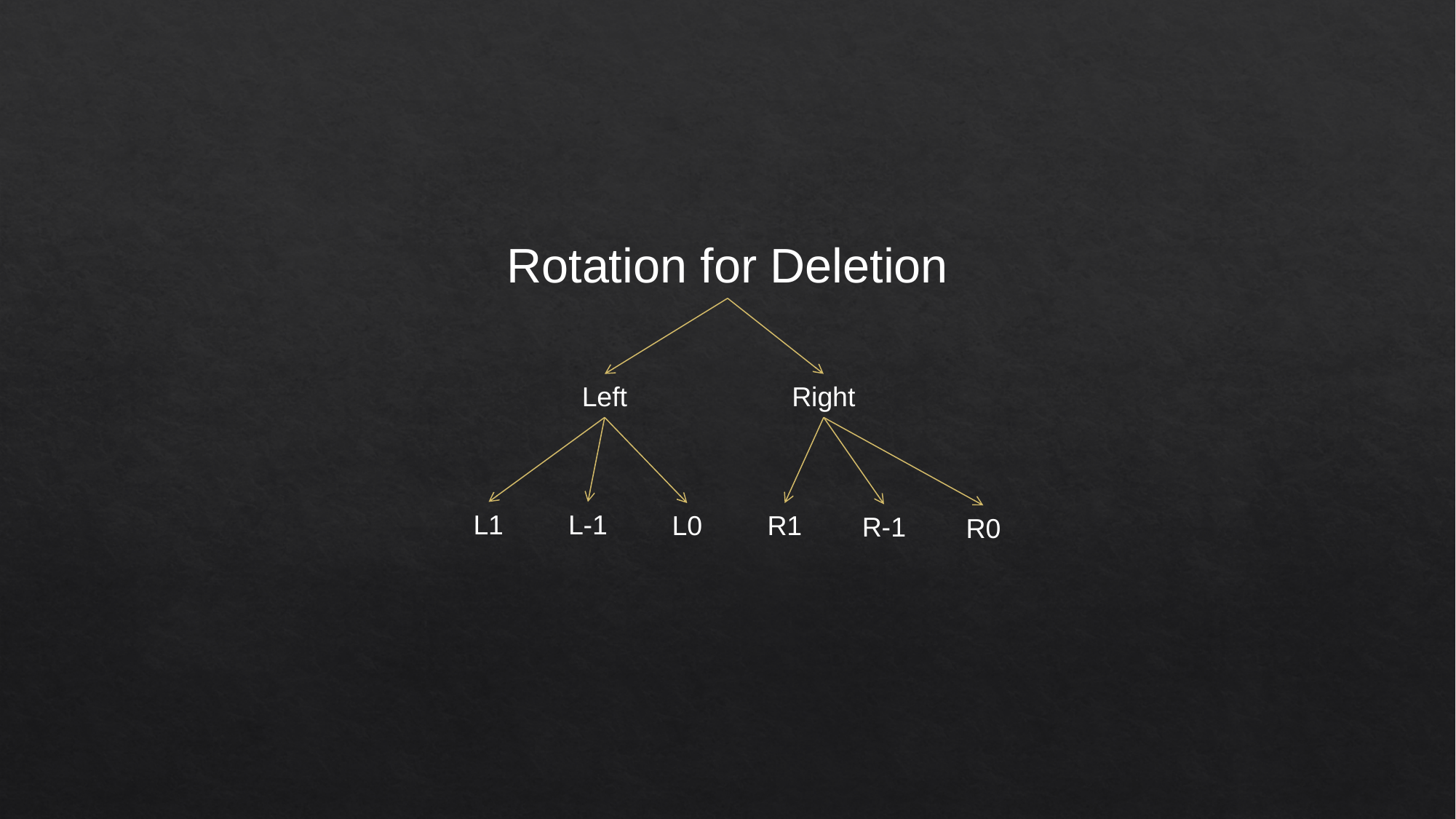

Rotation for Deletion
Left
Right
L1
L-1
L0
R1
R-1
R0